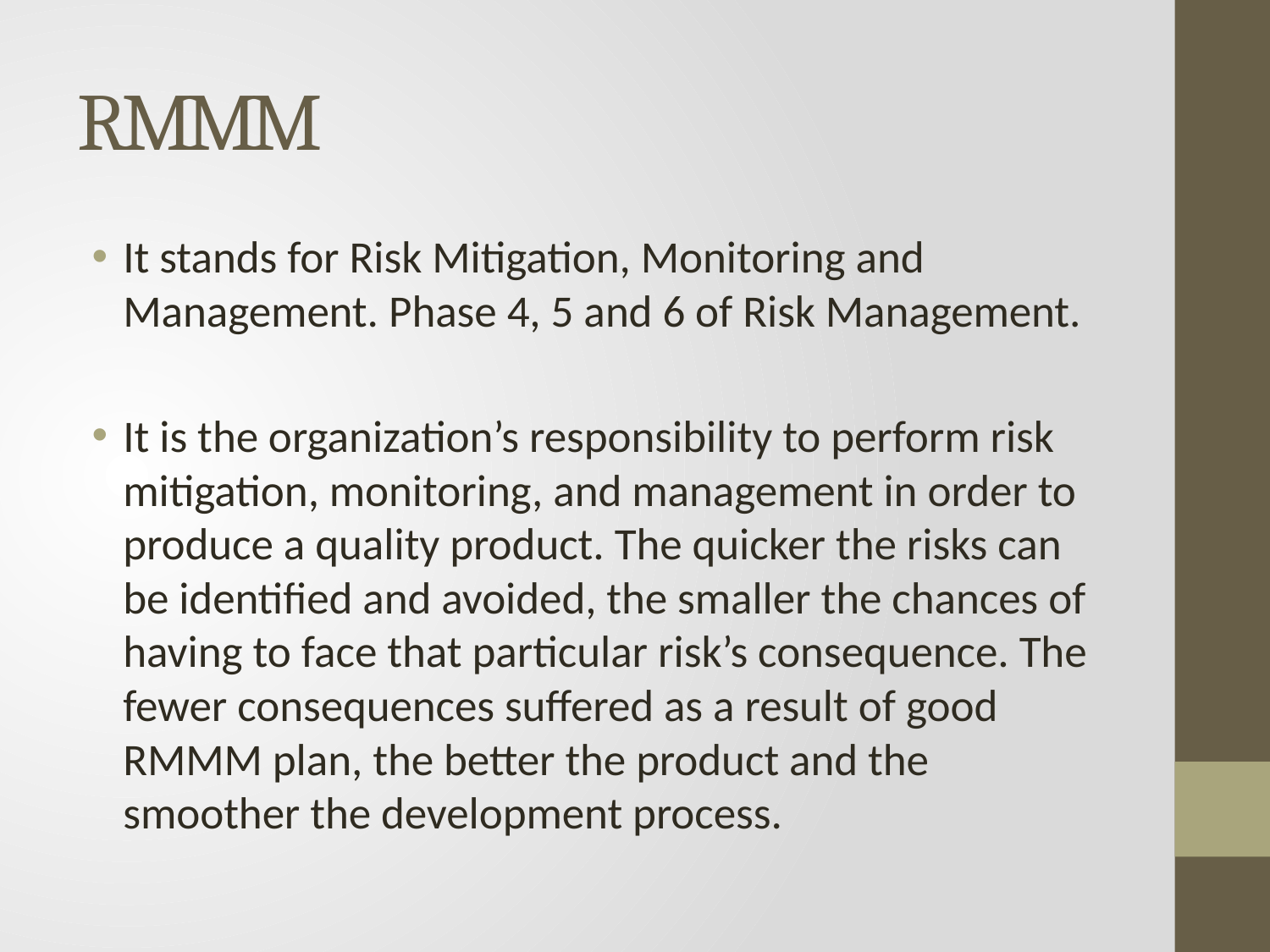

# RMMM
It stands for Risk Mitigation, Monitoring and Management. Phase 4, 5 and 6 of Risk Management.

It is the organization’s responsibility to perform risk mitigation, monitoring, and management in order to produce a quality product. The quicker the risks can be identified and avoided, the smaller the chances of having to face that particular risk’s consequence. The fewer consequences suffered as a result of good RMMM plan, the better the product and the smoother the development process.